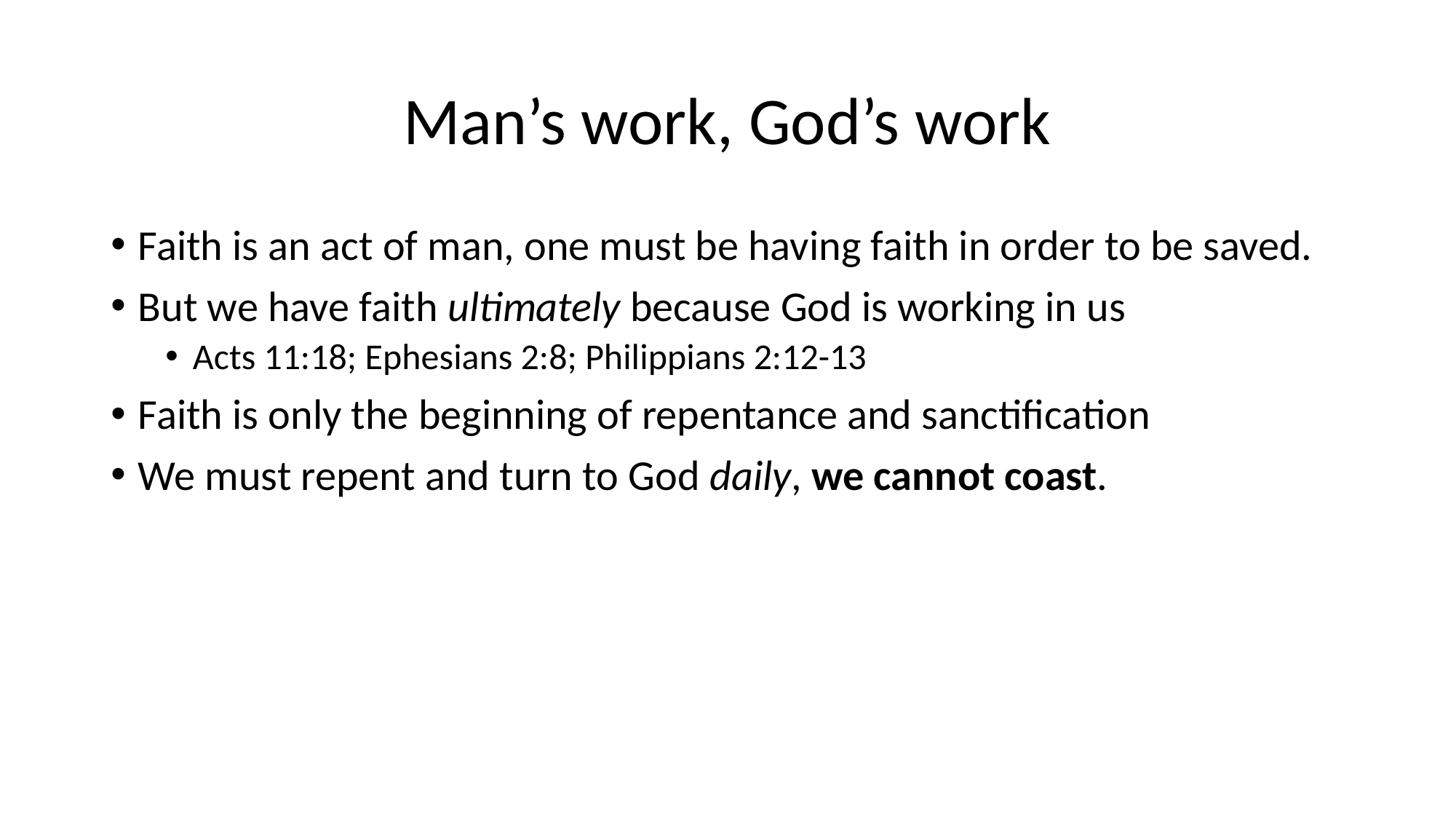

# Man’s work, God’s work
Faith is an act of man, one must be having faith in order to be saved.
But we have faith ultimately because God is working in us
Acts 11:18; Ephesians 2:8; Philippians 2:12-13
Faith is only the beginning of repentance and sanctification
We must repent and turn to God daily, we cannot coast.